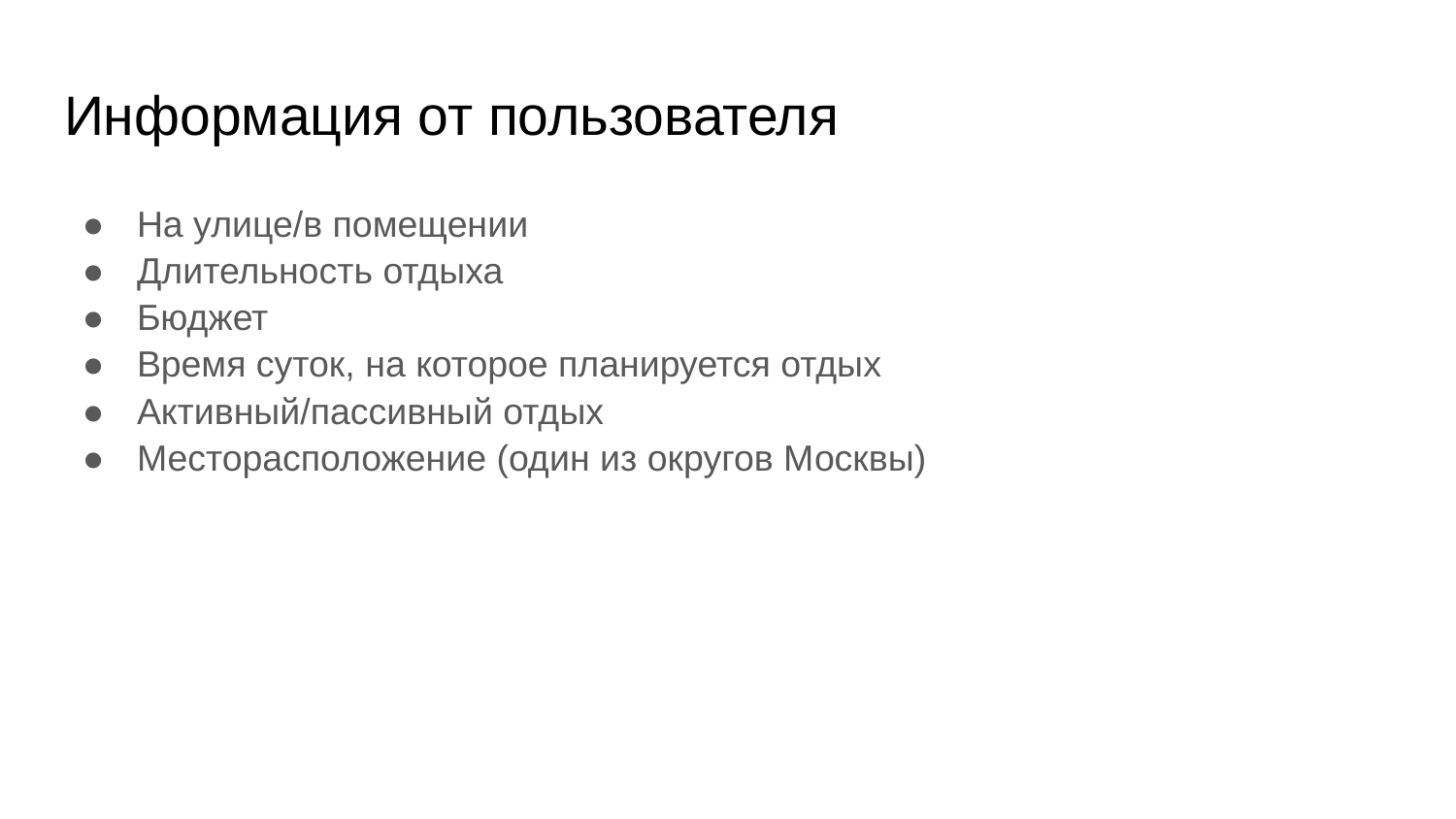

# Информация от пользователя
На улице/в помещении
Длительность отдыха
Бюджет
Время суток, на которое планируется отдых
Активный/пассивный отдых
Месторасположение (один из округов Москвы)